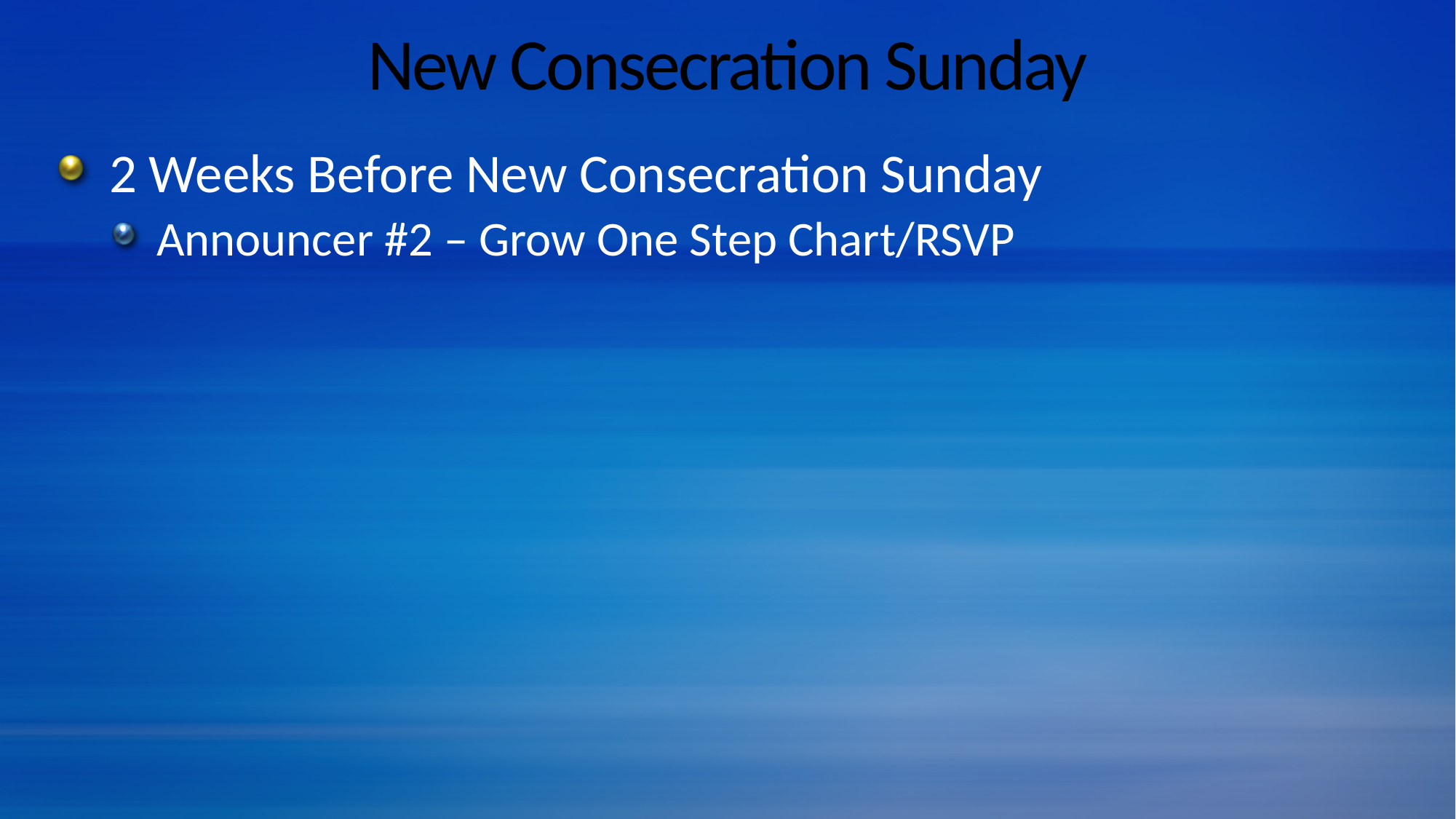

# New Consecration Sunday
2 Weeks Before New Consecration Sunday
Announcer #2 – Grow One Step Chart/RSVP